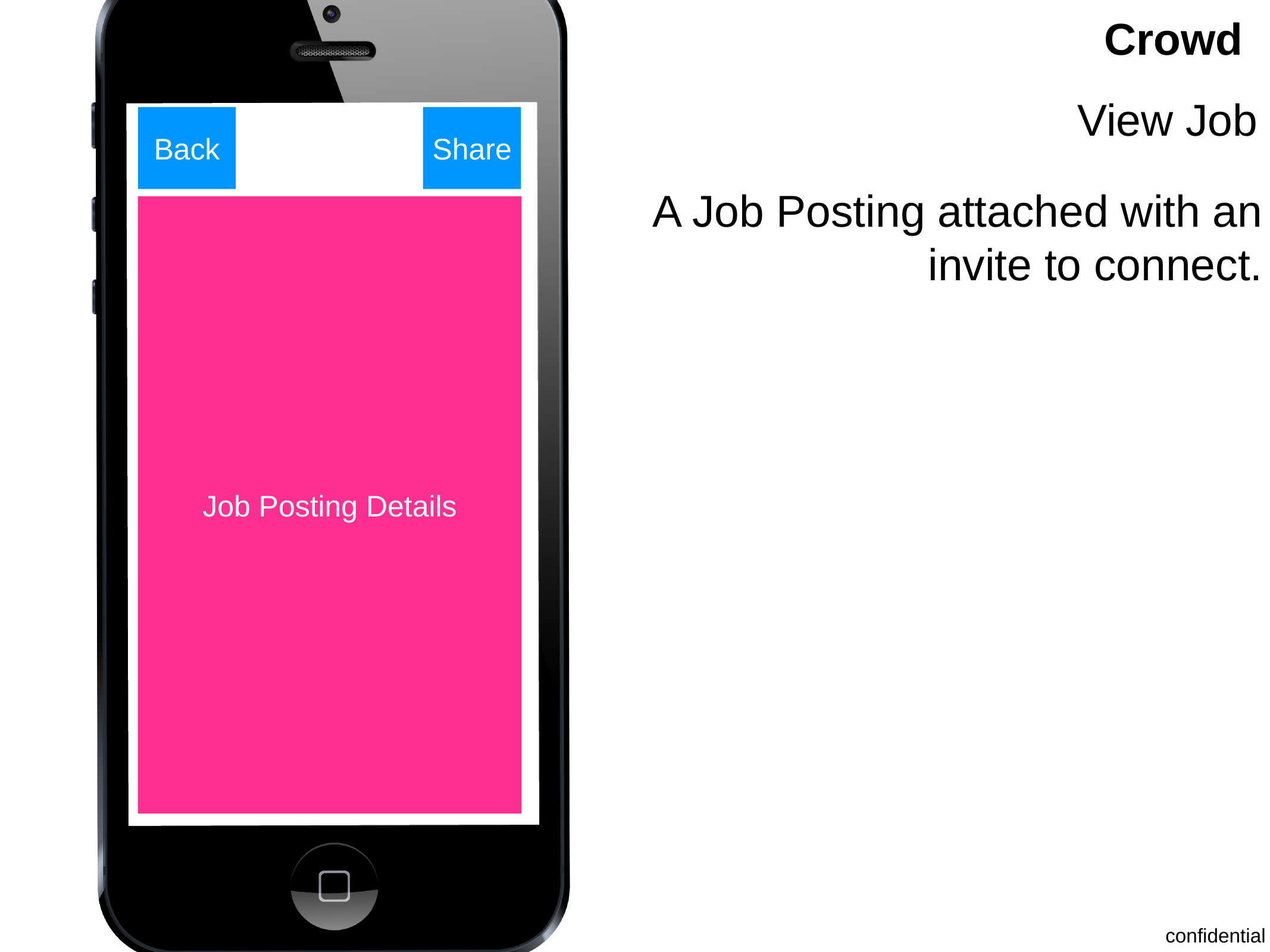

View Job
Back
Share
A Job Posting attached with an invite to connect.
Job Posting Details